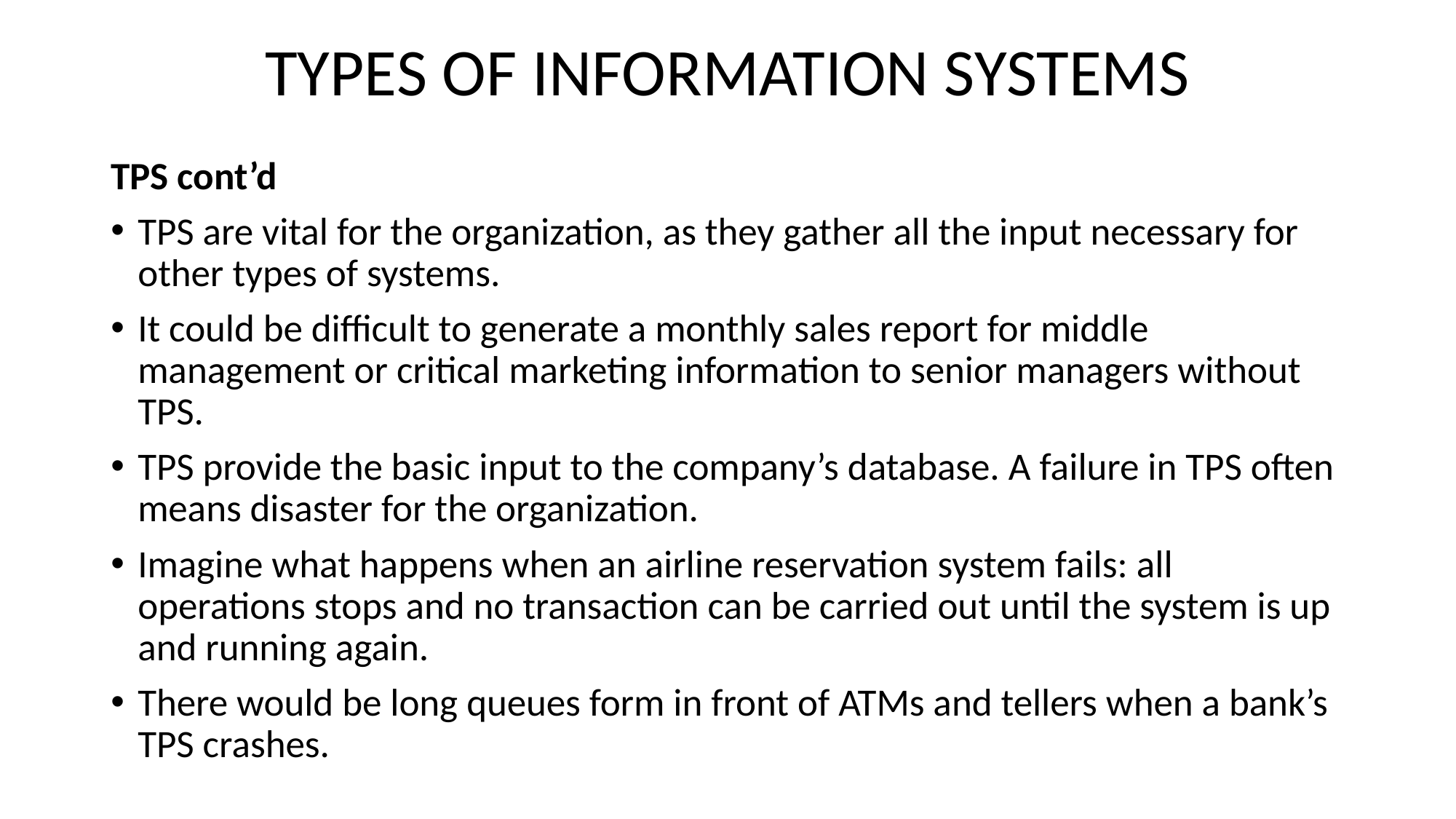

# TYPES OF INFORMATION SYSTEMS
TPS cont’d
TPS are vital for the organization, as they gather all the input necessary for other types of systems.
It could be difficult to generate a monthly sales report for middle management or critical marketing information to senior managers without TPS.
TPS provide the basic input to the company’s database. A failure in TPS often means disaster for the organization.
Imagine what happens when an airline reservation system fails: all operations stops and no transaction can be carried out until the system is up and running again.
There would be long queues form in front of ATMs and tellers when a bank’s TPS crashes.